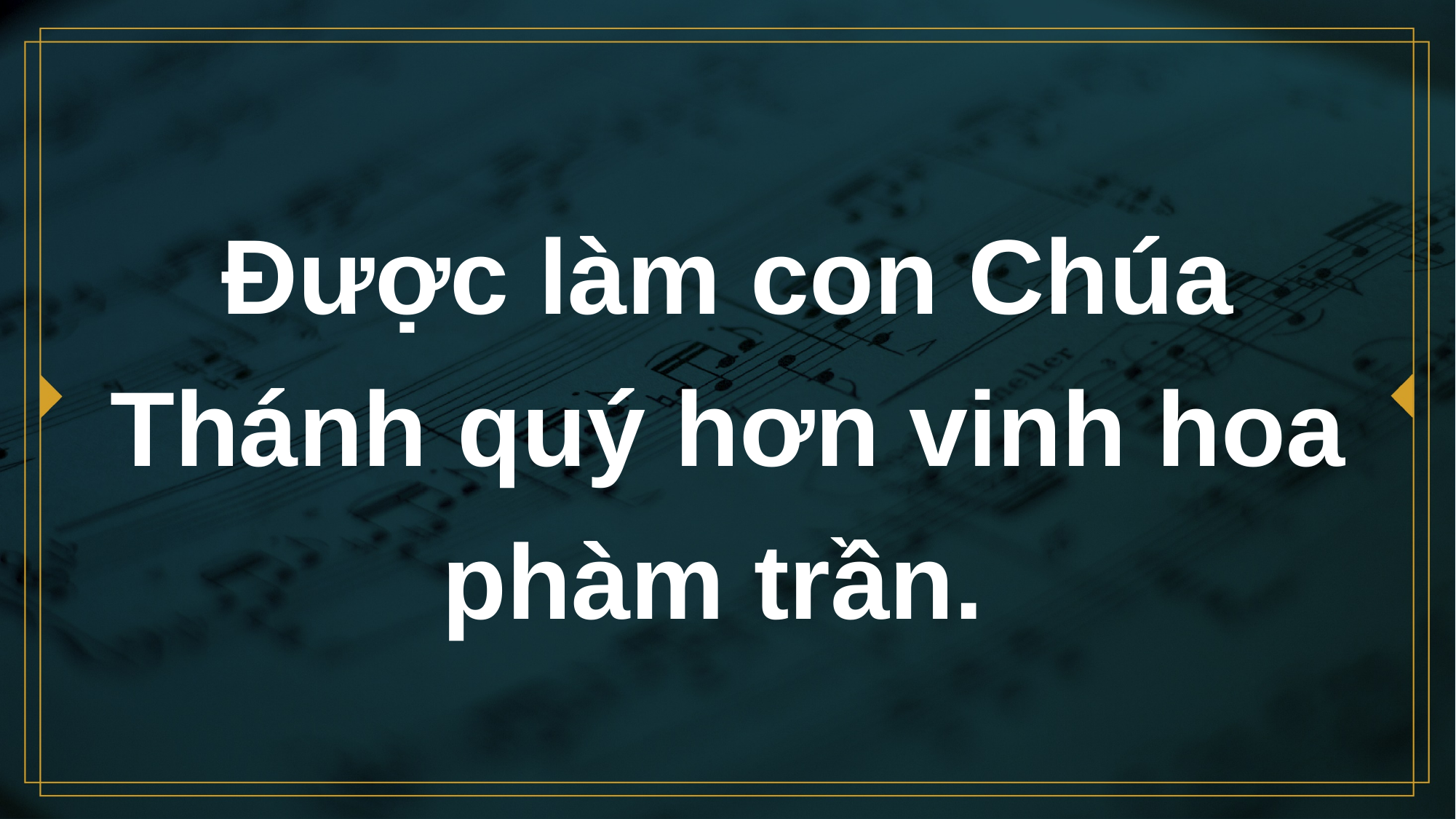

# Ðược làm con Chúa Thánh quý hơn vinh hoa phàm trần.